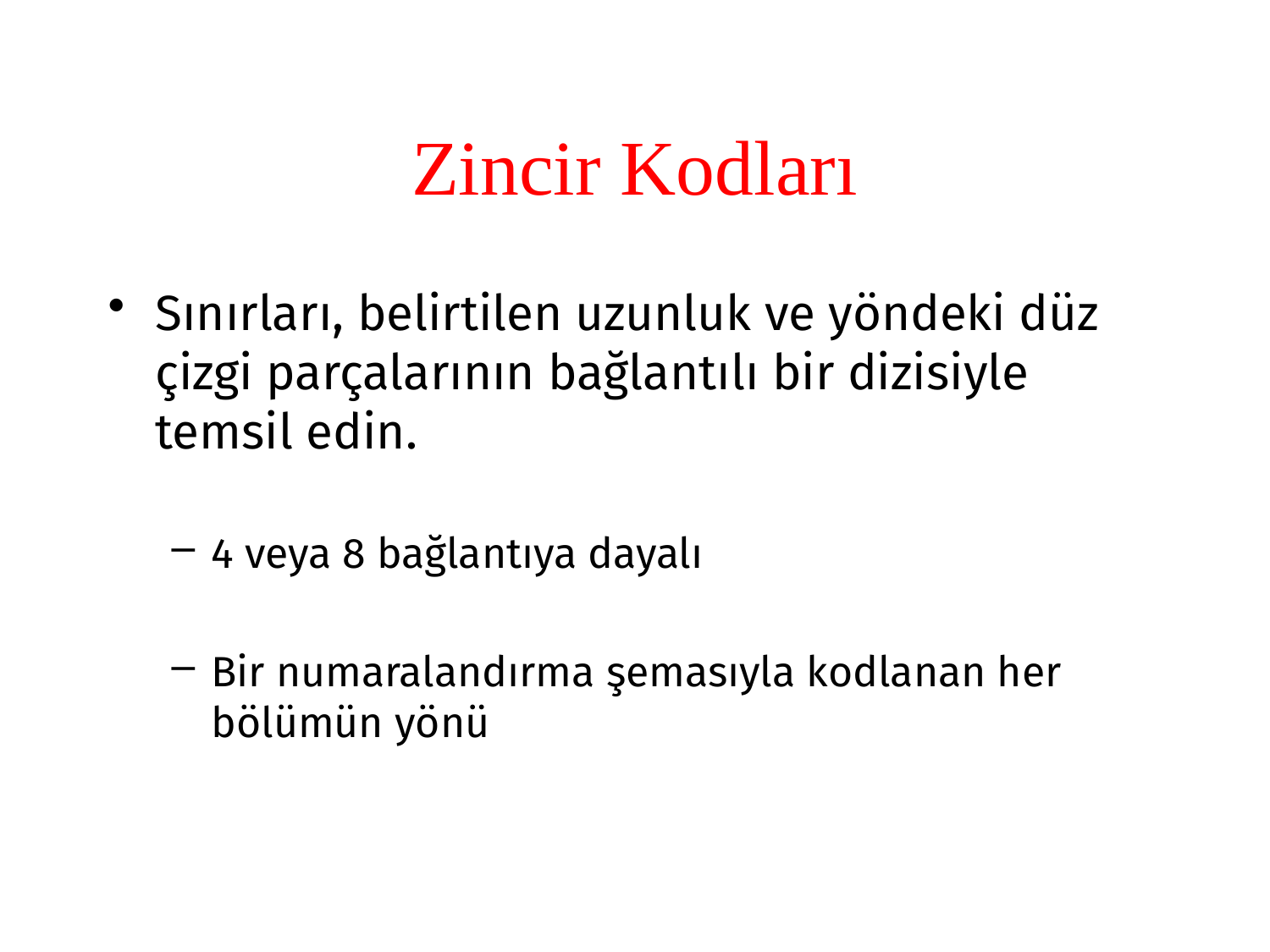

# Zincir Kodları
Sınırları, belirtilen uzunluk ve yöndeki düz çizgi parçalarının bağlantılı bir dizisiyle temsil edin.

4 veya 8 bağlantıya dayalı

Bir numaralandırma şemasıyla kodlanan her bölümün yönü